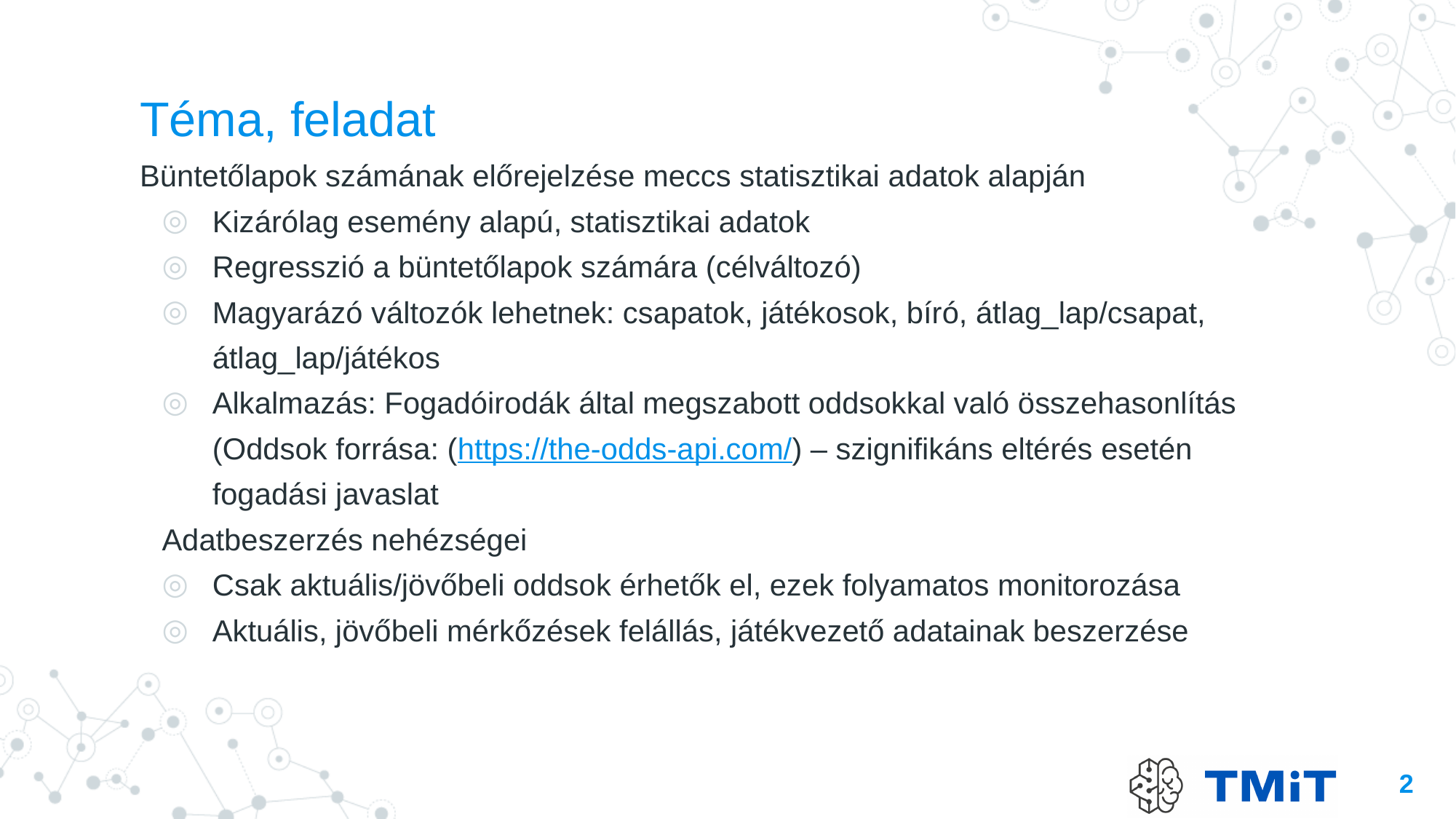

# Téma, feladat
Büntetőlapok számának előrejelzése meccs statisztikai adatok alapján
Kizárólag esemény alapú, statisztikai adatok
Regresszió a büntetőlapok számára (célváltozó)
Magyarázó változók lehetnek: csapatok, játékosok, bíró, átlag_lap/csapat, átlag_lap/játékos
Alkalmazás: Fogadóirodák által megszabott oddsokkal való összehasonlítás (Oddsok forrása: (https://the-odds-api.com/) – szignifikáns eltérés esetén fogadási javaslat
Adatbeszerzés nehézségei
Csak aktuális/jövőbeli oddsok érhetők el, ezek folyamatos monitorozása
Aktuális, jövőbeli mérkőzések felállás, játékvezető adatainak beszerzése

2